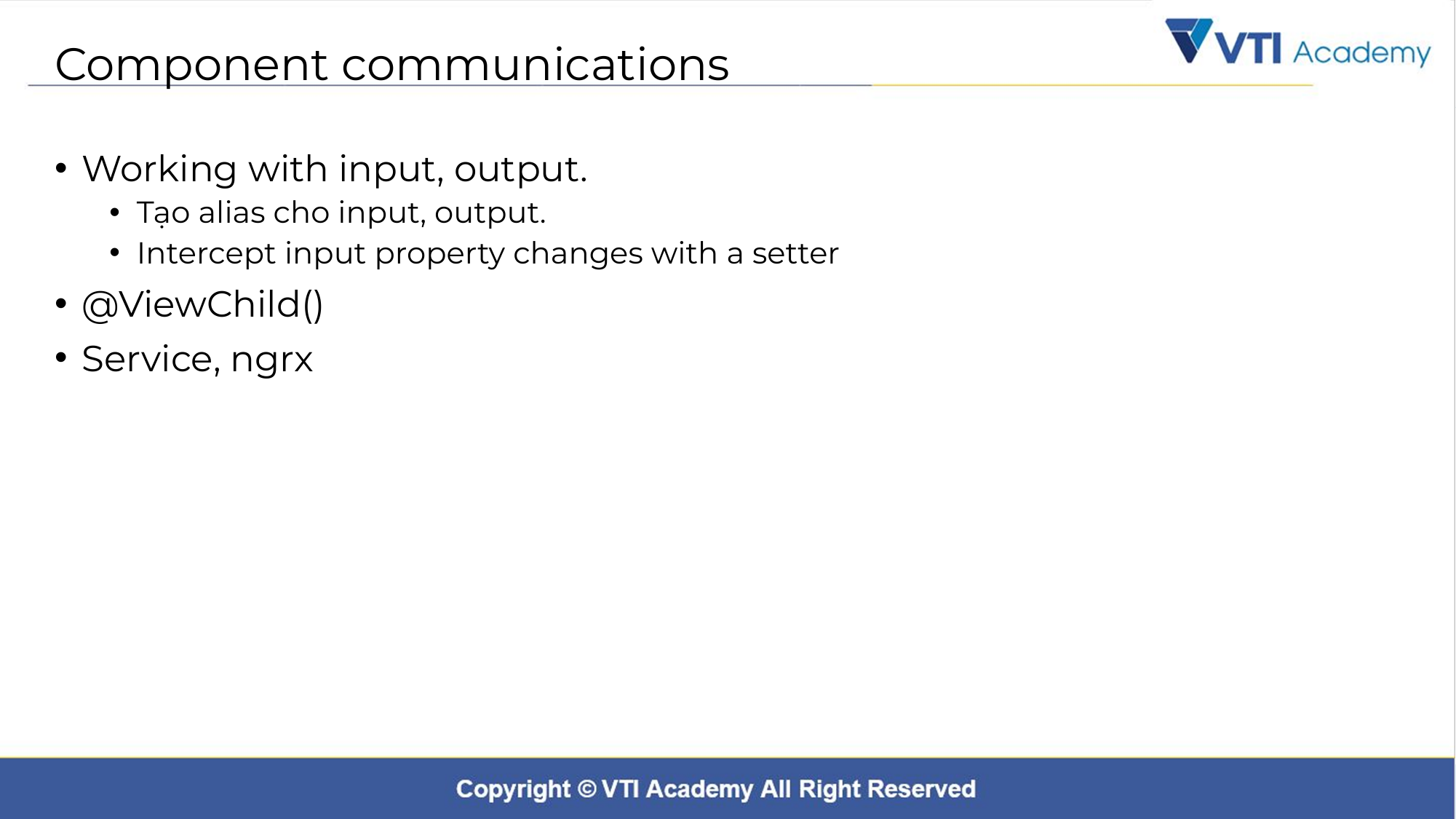

# Component communications
Working with input, output.
Tạo alias cho input, output.
Intercept input property changes with a setter
@ViewChild()
Service, ngrx
15
Training Material | Internal Use